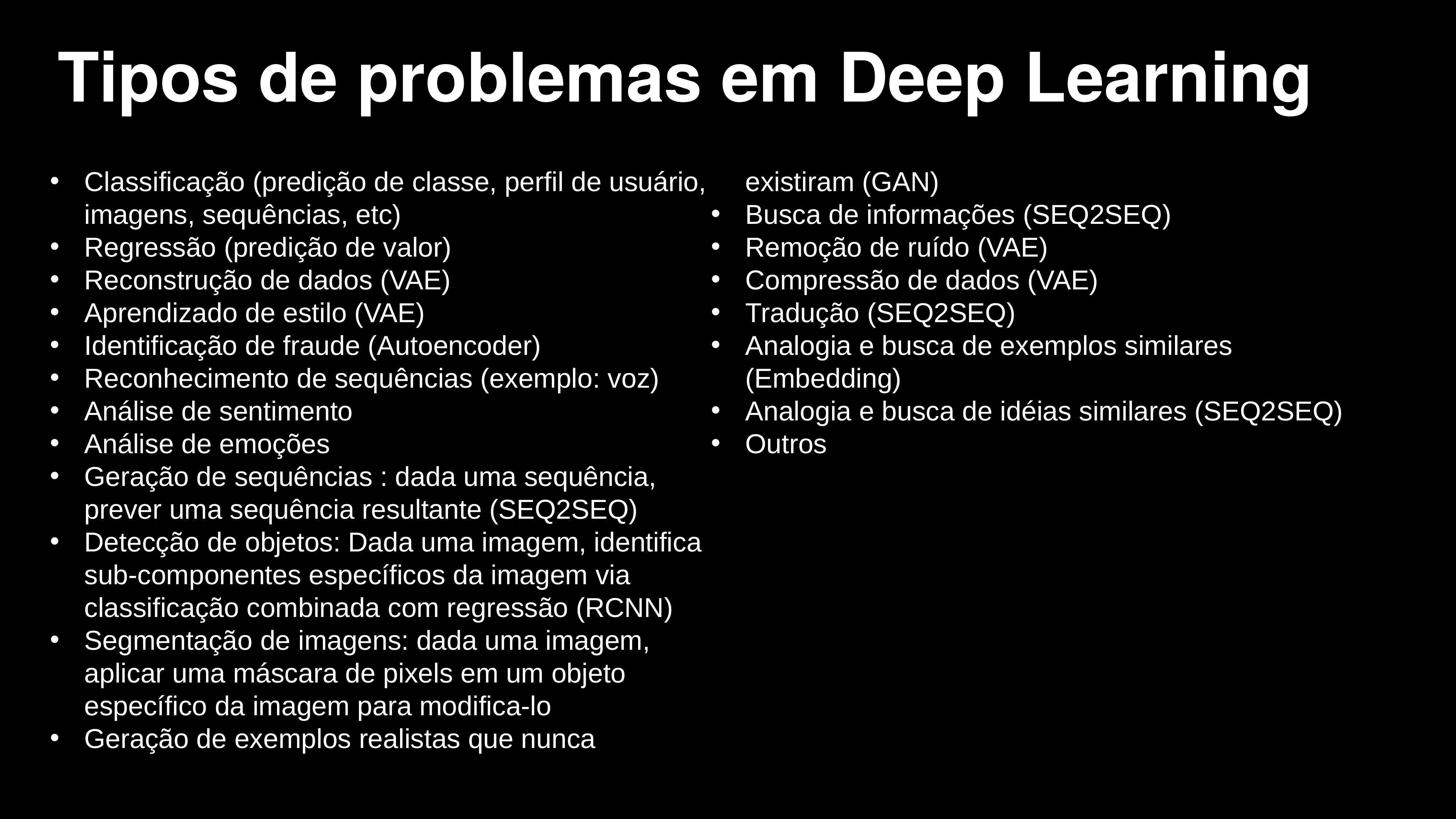

Tipos de problemas em Deep Learning
Classificação (predição de classe, perfil de usuário, imagens, sequências, etc)
Regressão (predição de valor)
Reconstrução de dados (VAE)
Aprendizado de estilo (VAE)
Identificação de fraude (Autoencoder)
Reconhecimento de sequências (exemplo: voz)
Análise de sentimento
Análise de emoções
Geração de sequências : dada uma sequência, prever uma sequência resultante (SEQ2SEQ)
Detecção de objetos: Dada uma imagem, identifica sub-componentes específicos da imagem via classificação combinada com regressão (RCNN)
Segmentação de imagens: dada uma imagem, aplicar uma máscara de pixels em um objeto específico da imagem para modifica-lo
Geração de exemplos realistas que nunca existiram (GAN)
Busca de informações (SEQ2SEQ)
Remoção de ruído (VAE)
Compressão de dados (VAE)
Tradução (SEQ2SEQ)
Analogia e busca de exemplos similares (Embedding)
Analogia e busca de idéias similares (SEQ2SEQ)
Outros